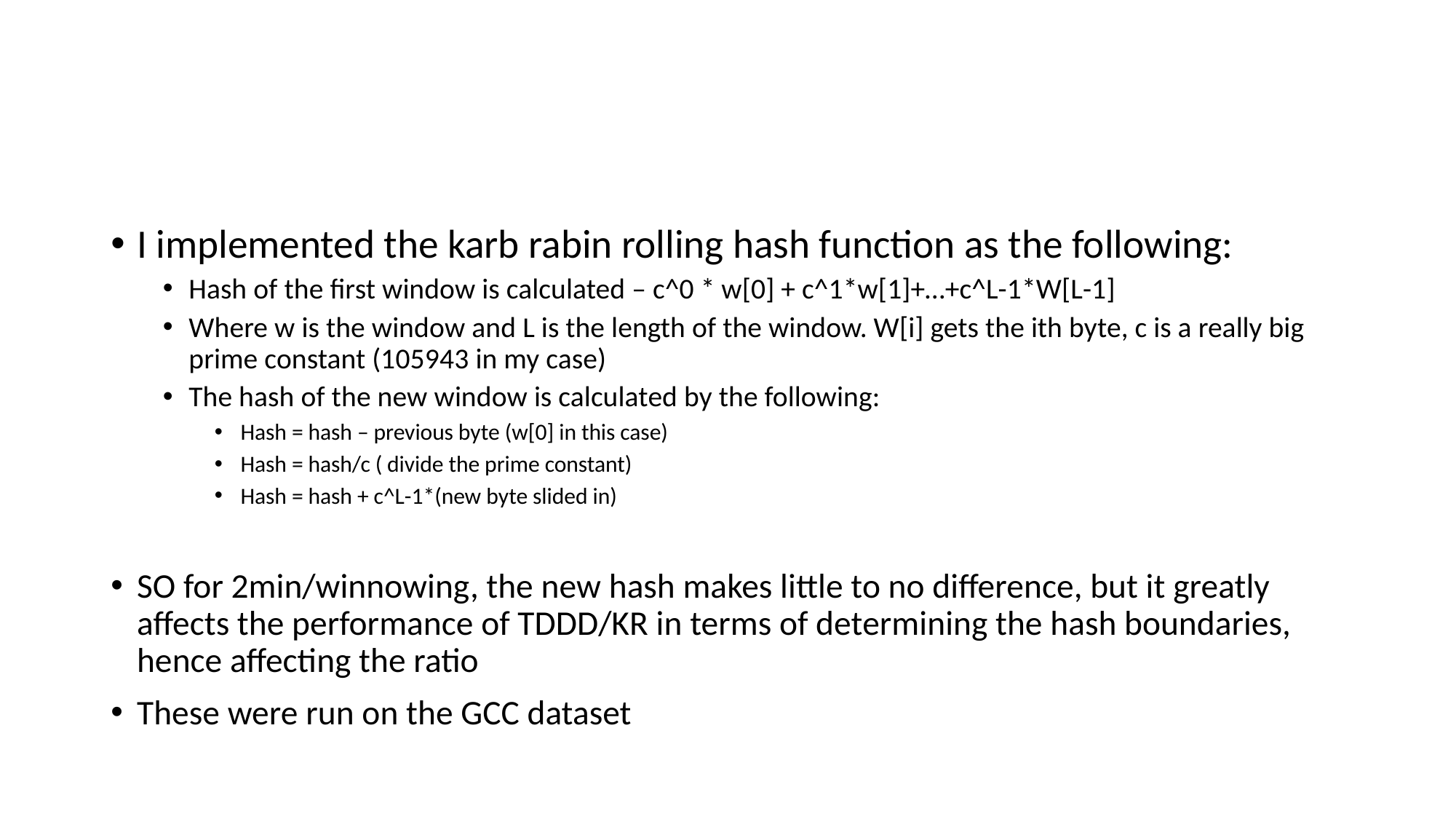

#
I implemented the karb rabin rolling hash function as the following:
Hash of the first window is calculated – c^0 * w[0] + c^1*w[1]+…+c^L-1*W[L-1]
Where w is the window and L is the length of the window. W[i] gets the ith byte, c is a really big prime constant (105943 in my case)
The hash of the new window is calculated by the following:
Hash = hash – previous byte (w[0] in this case)
Hash = hash/c ( divide the prime constant)
Hash = hash + c^L-1*(new byte slided in)

SO for 2min/winnowing, the new hash makes little to no difference, but it greatly affects the performance of TDDD/KR in terms of determining the hash boundaries, hence affecting the ratio
These were run on the GCC dataset